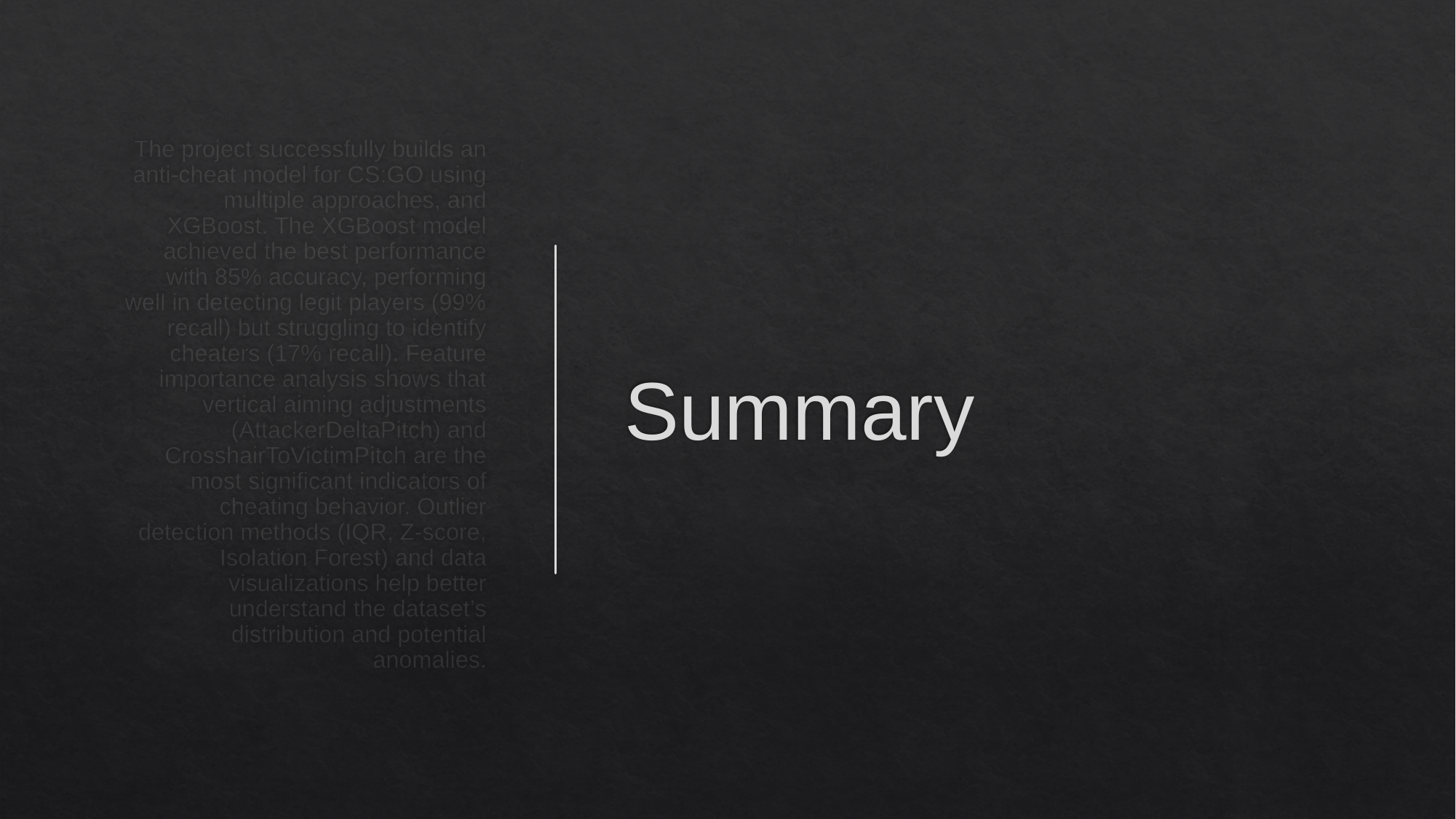

The project successfully builds an anti-cheat model for CS:GO using multiple approaches, and XGBoost. The XGBoost model achieved the best performance with 85% accuracy, performing well in detecting legit players (99% recall) but struggling to identify cheaters (17% recall). Feature importance analysis shows that vertical aiming adjustments (AttackerDeltaPitch) and CrosshairToVictimPitch are the most significant indicators of cheating behavior. Outlier detection methods (IQR, Z-score, Isolation Forest) and data visualizations help better understand the dataset’s distribution and potential anomalies.

# Summary